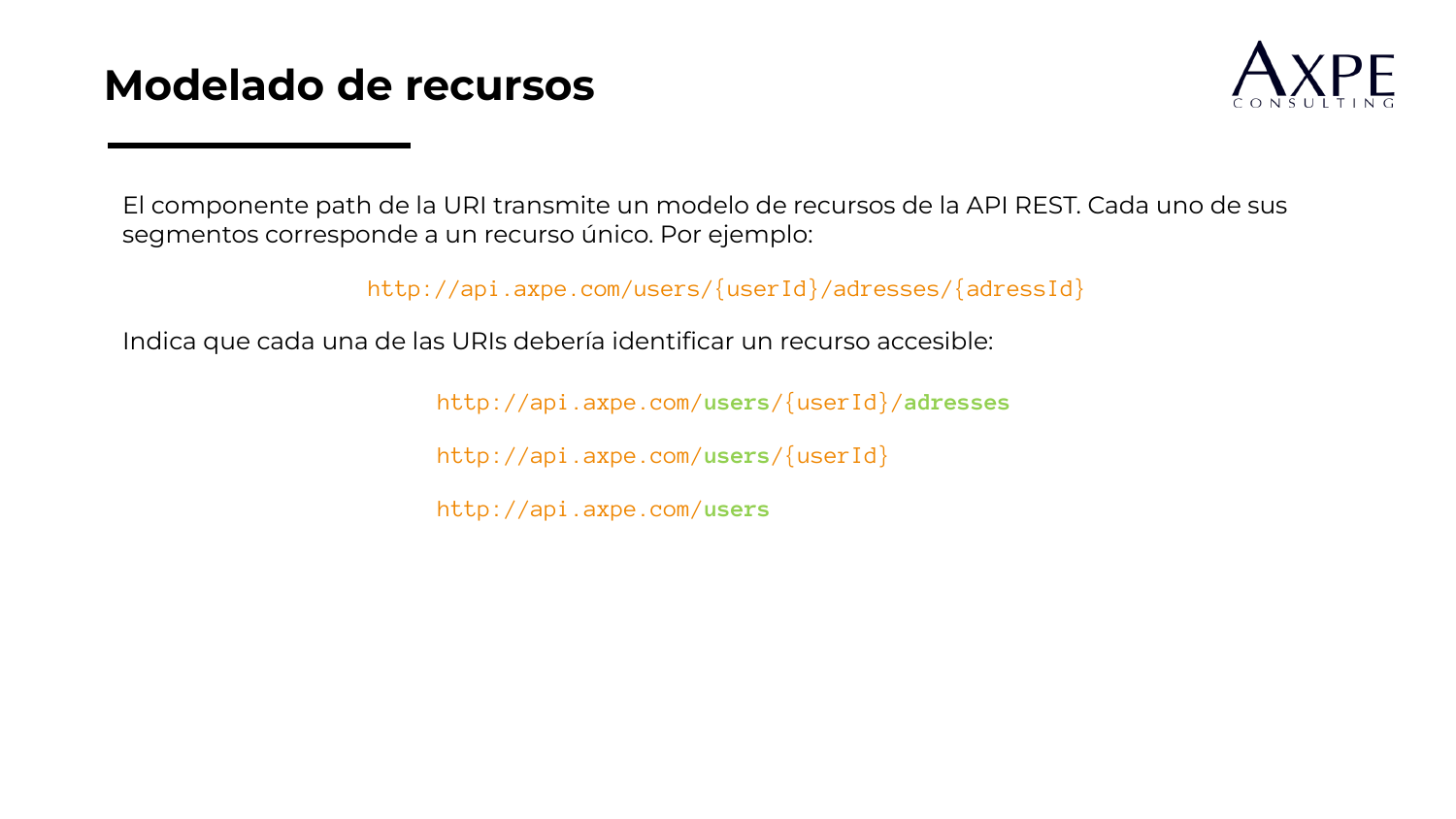

Modelado de recursos
El componente path de la URI transmite un modelo de recursos de la API REST. Cada uno de sus segmentos corresponde a un recurso único. Por ejemplo:
http://api.axpe.com/users/{userId}/adresses/{adressId}
Indica que cada una de las URIs debería identificar un recurso accesible:
http://api.axpe.com/users/{userId}/adresses
http://api.axpe.com/users/{userId}
http://api.axpe.com/users